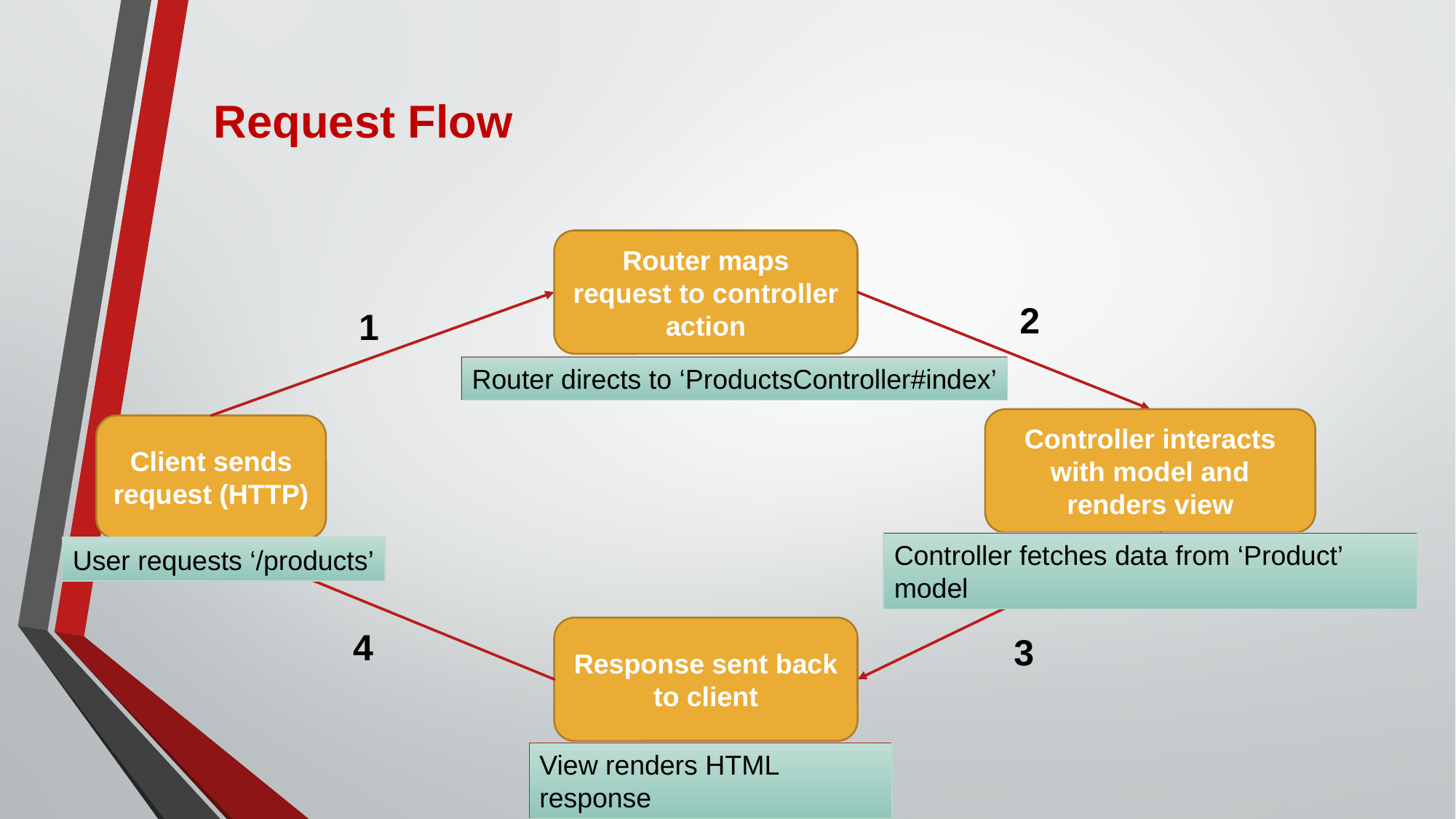

# Request Flow
Router maps request to controller action
2
1
Router directs to ‘ProductsController#index’
Controller interacts with model and renders view
Client sends request (HTTP)
Controller fetches data from ‘Product’ model
User requests ‘/products’
Response sent back to client
4
3
View renders HTML response